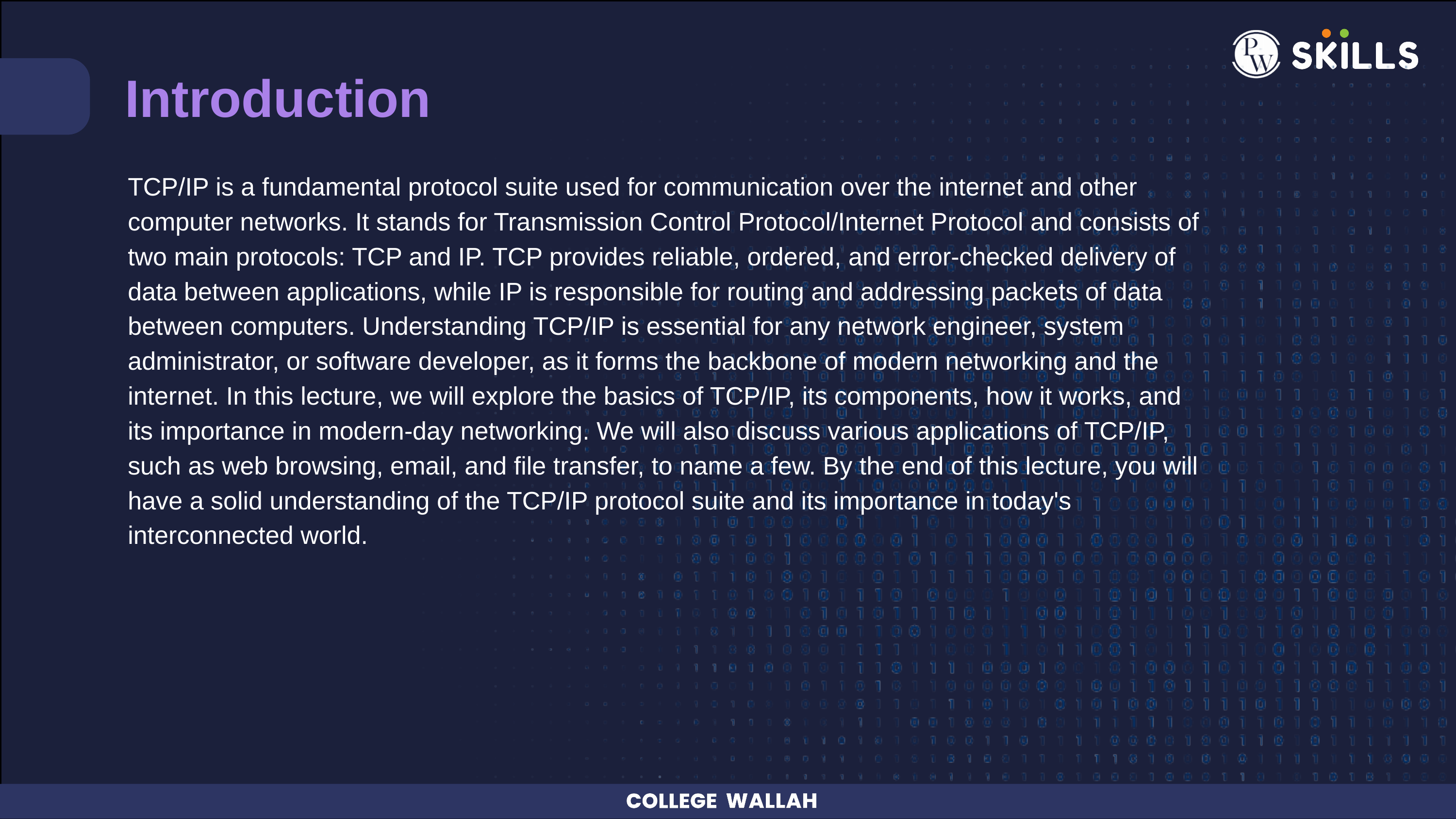

Introduction
TCP/IP is a fundamental protocol suite used for communication over the internet and other computer networks. It stands for Transmission Control Protocol/Internet Protocol and consists of two main protocols: TCP and IP. TCP provides reliable, ordered, and error-checked delivery of data between applications, while IP is responsible for routing and addressing packets of data between computers. Understanding TCP/IP is essential for any network engineer, system administrator, or software developer, as it forms the backbone of modern networking and the internet. In this lecture, we will explore the basics of TCP/IP, its components, how it works, and its importance in modern-day networking. We will also discuss various applications of TCP/IP, such as web browsing, email, and file transfer, to name a few. By the end of this lecture, you will have a solid understanding of the TCP/IP protocol suite and its importance in today's interconnected world.